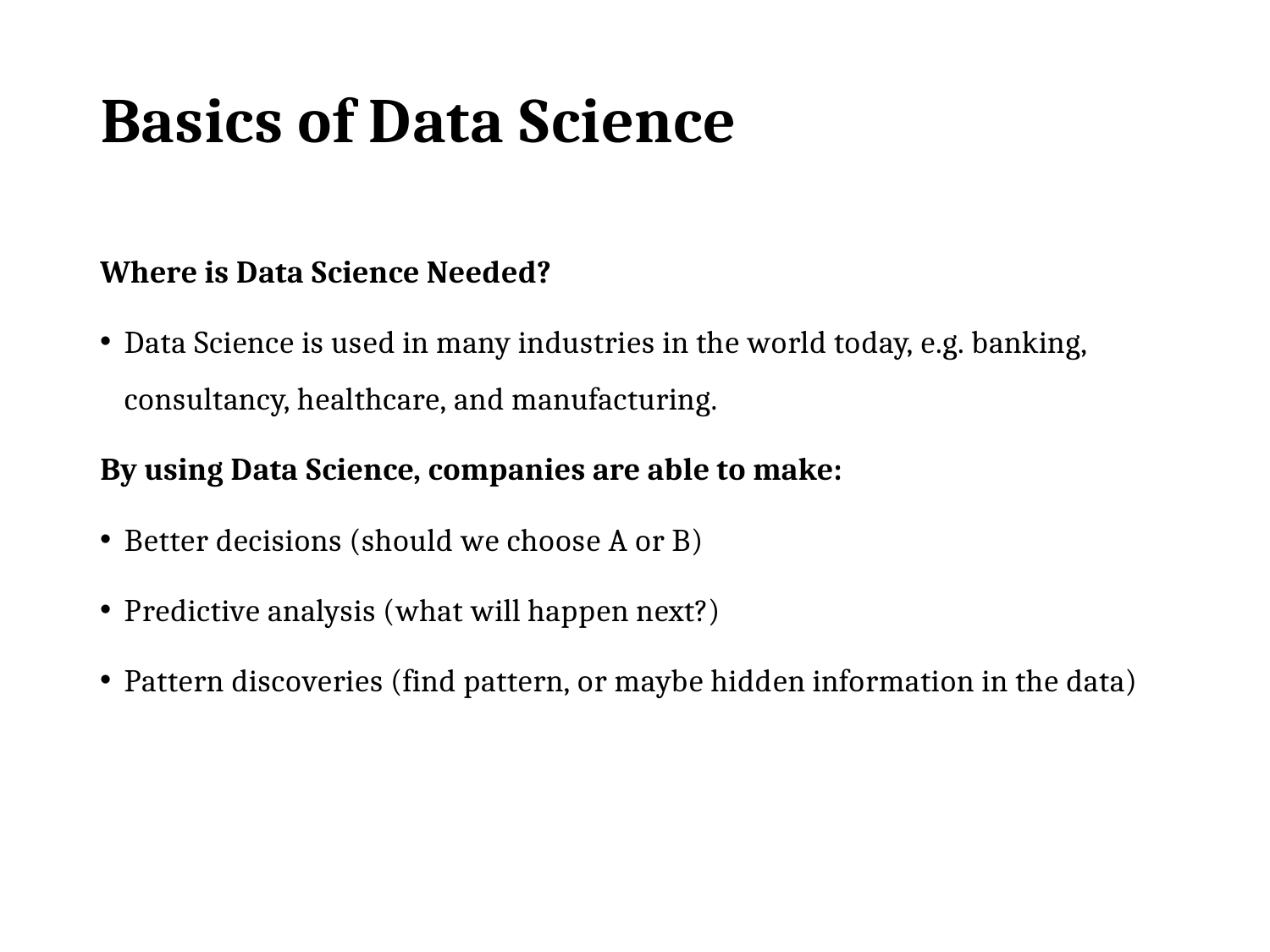

# Basics of Data Science
Where is Data Science Needed?
Data Science is used in many industries in the world today, e.g. banking, consultancy, healthcare, and manufacturing.
By using Data Science, companies are able to make:
Better decisions (should we choose A or B)
Predictive analysis (what will happen next?)
Pattern discoveries (find pattern, or maybe hidden information in the data)